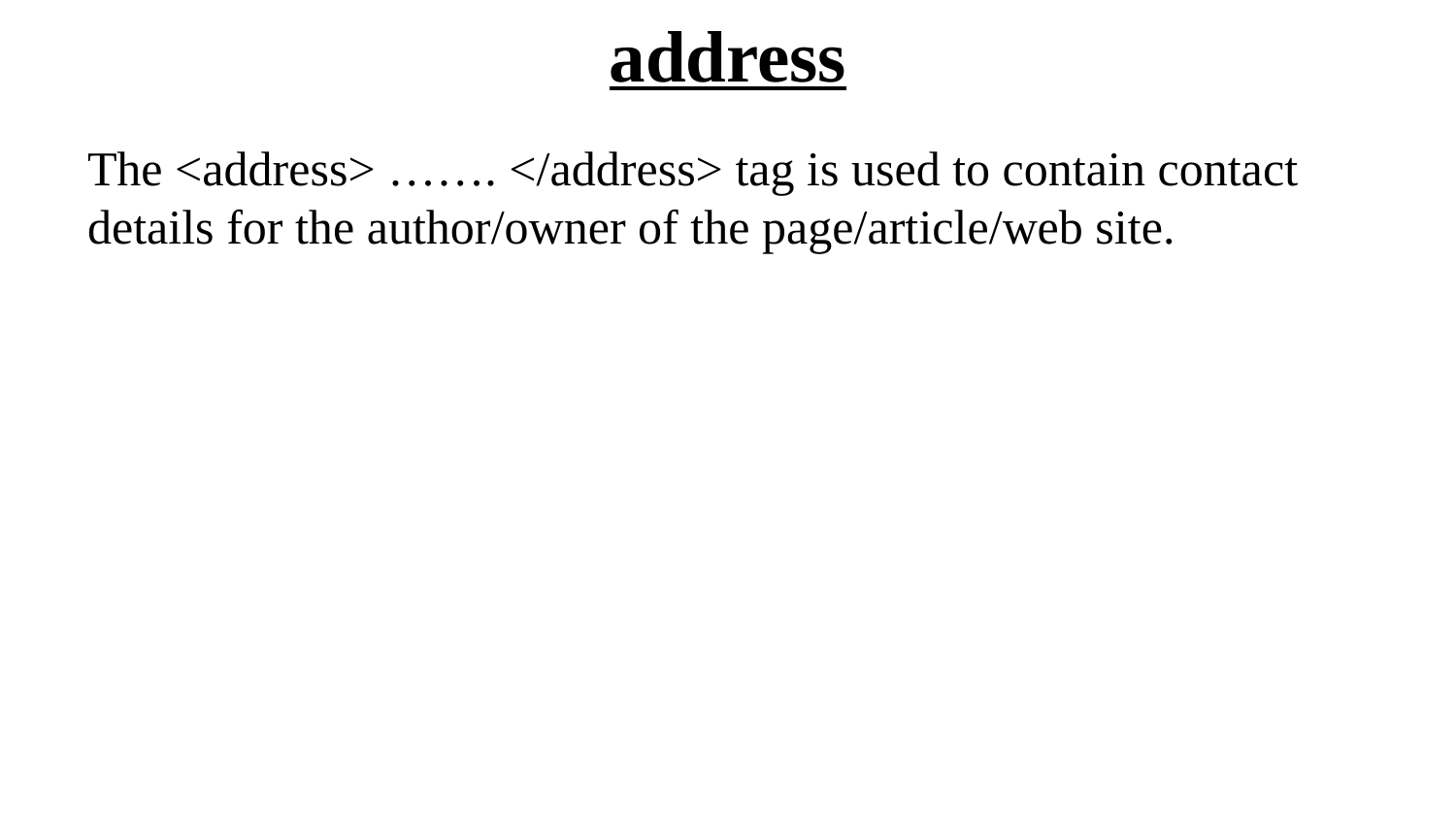

# address
The <address> ……. </address> tag is used to contain contact details for the author/owner of the page/article/web site.